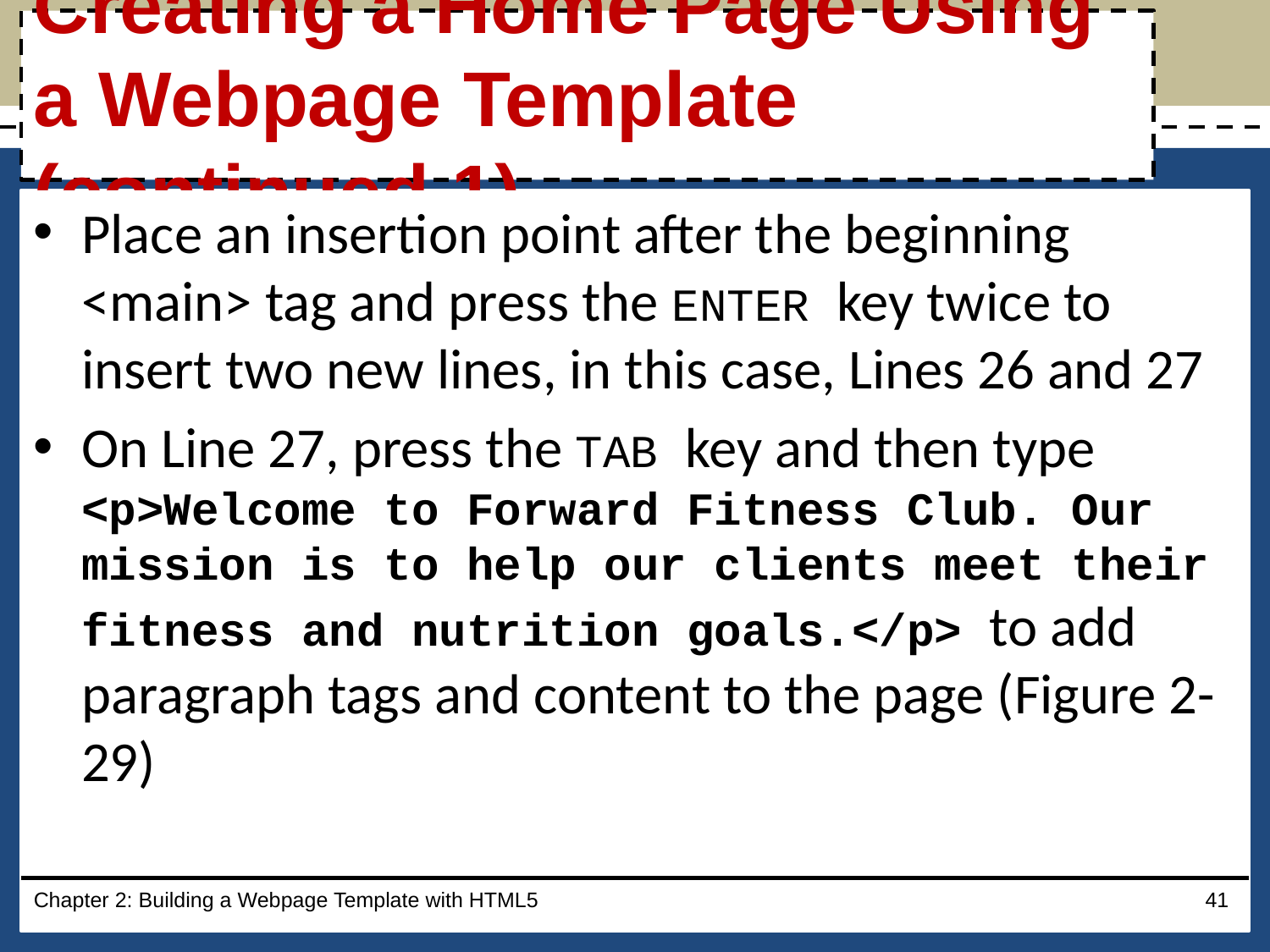

# Creating a Home Page Using a Webpage Template (continued 1)
Place an insertion point after the beginning <main> tag and press the ENTER key twice to insert two new lines, in this case, Lines 26 and 27
On Line 27, press the TAB key and then type <p>Welcome to Forward Fitness Club. Our mission is to help our clients meet their fitness and nutrition goals.</p> to add paragraph tags and content to the page (Figure 2-29)
Chapter 2: Building a Webpage Template with HTML5
41